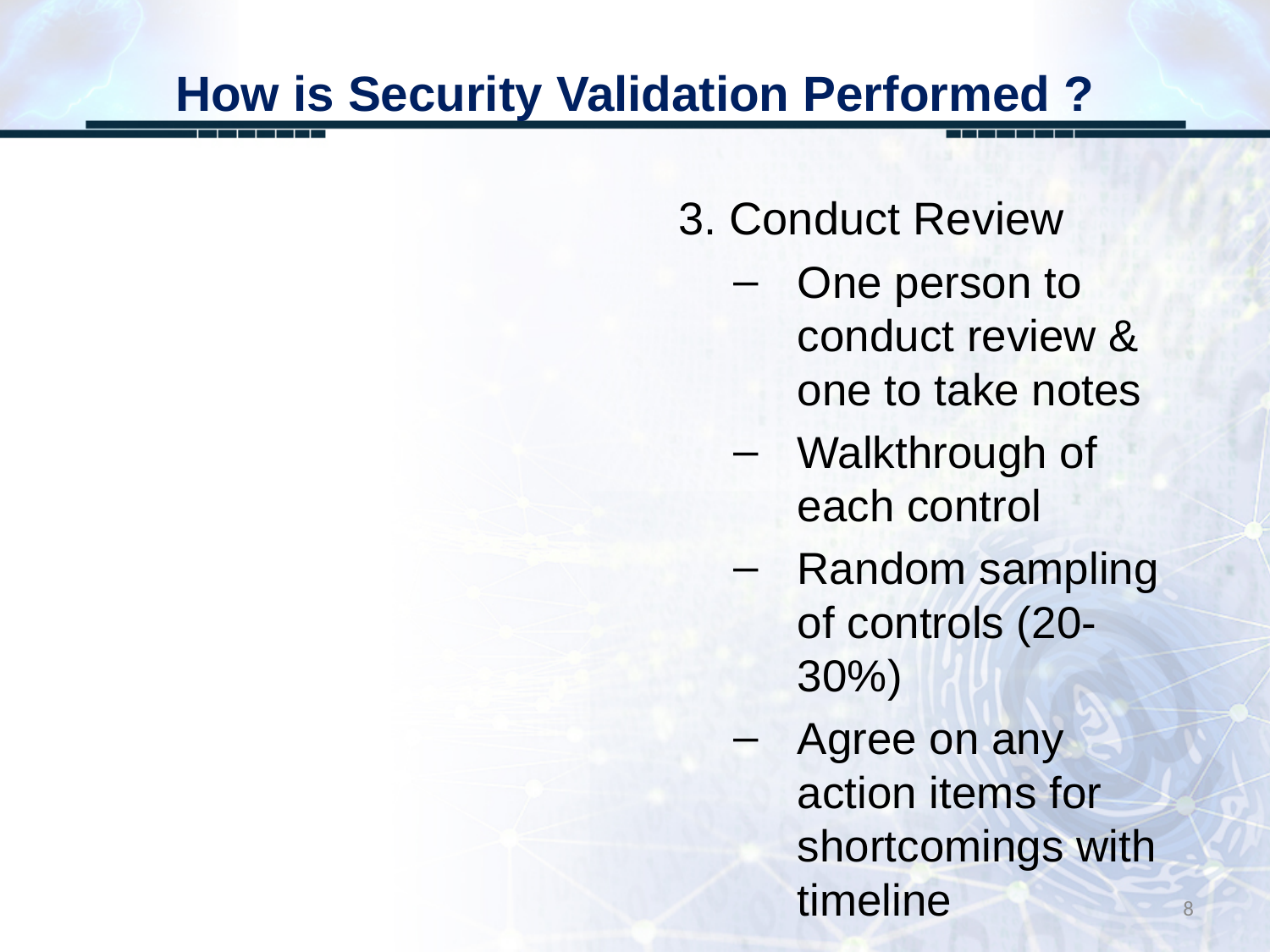

# How is Security Validation Performed ?
3. Conduct Review
One person to conduct review & one to take notes
Walkthrough of each control
Random sampling of controls (20-30%)
Agree on any action items for shortcomings with timeline

8